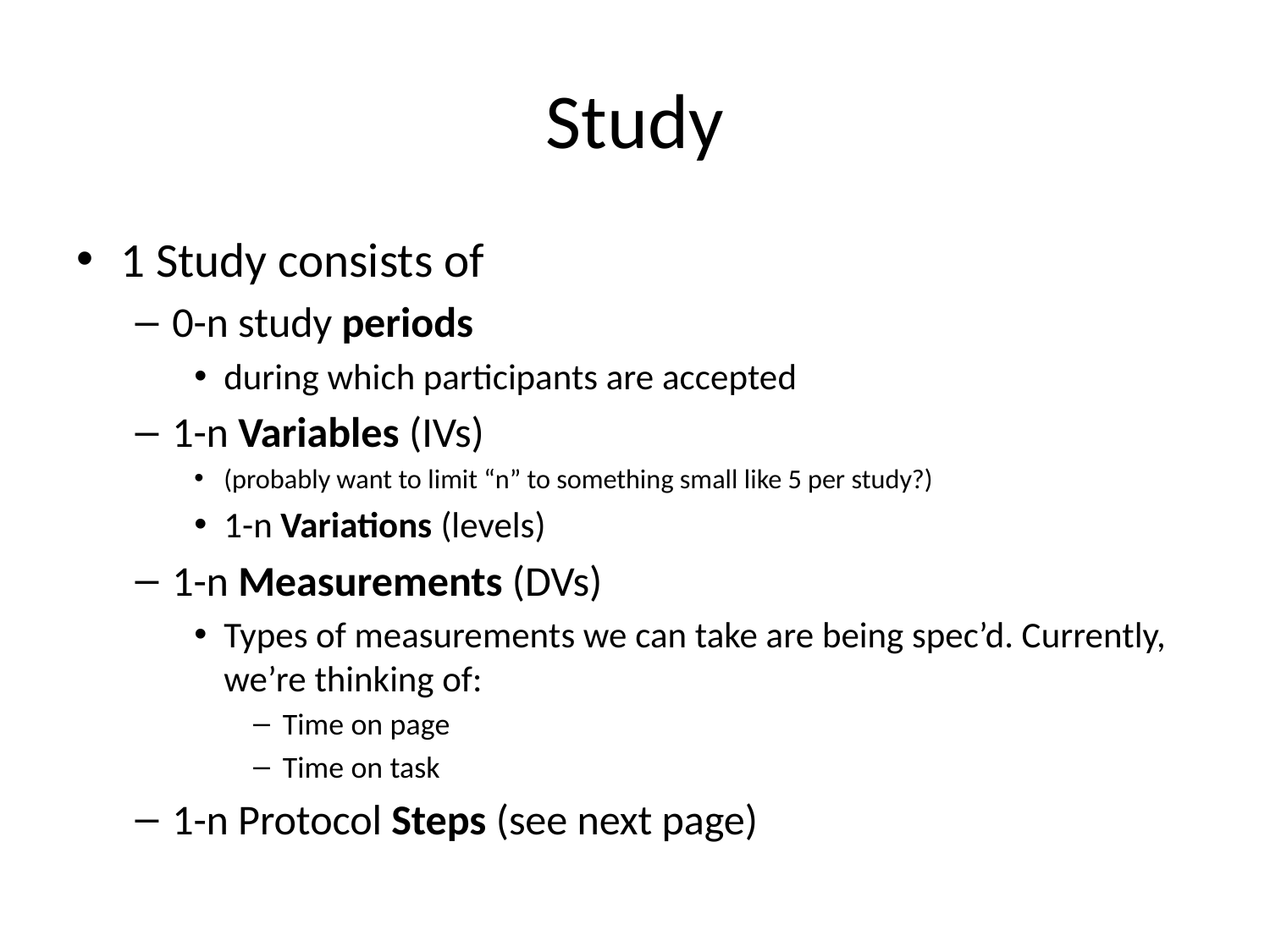

# Study
1 Study consists of
0-n study periods
during which participants are accepted
1-n Variables (IVs)
(probably want to limit “n” to something small like 5 per study?)
1-n Variations (levels)
1-n Measurements (DVs)
Types of measurements we can take are being spec’d. Currently, we’re thinking of:
Time on page
Time on task
1-n Protocol Steps (see next page)